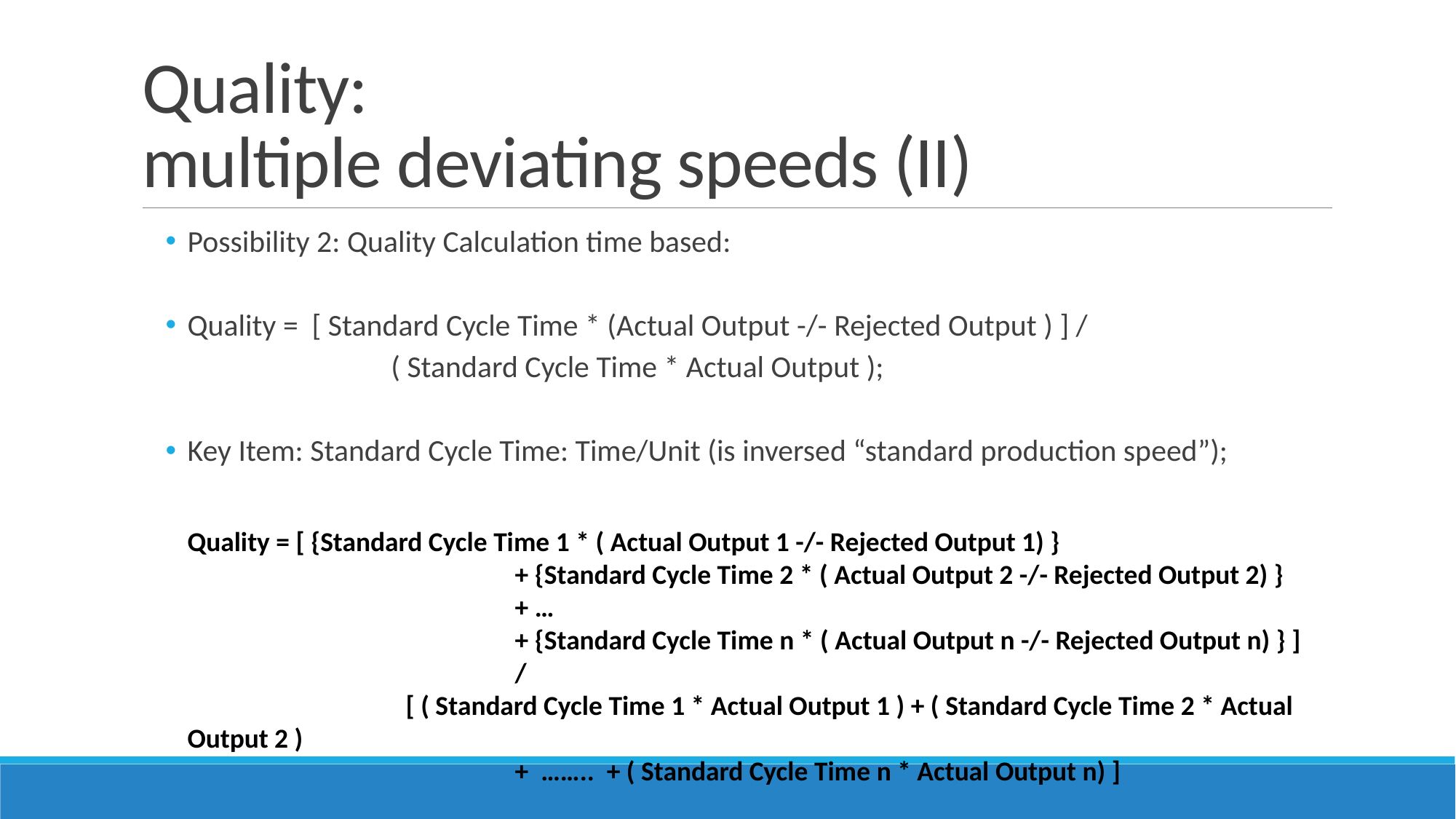

# Quality: multiple deviating speeds (II)
Possibility 2: Quality Calculation time based:

Quality =  [ Standard Cycle Time * (Actual Output -/- Rejected Output ) ] /
		 ( Standard Cycle Time * Actual Output );

Key Item: Standard Cycle Time: Time/Unit (is inversed “standard production speed”);

Quality = [ {Standard Cycle Time 1 * ( Actual Output 1 -/- Rejected Output 1) }
			+ {Standard Cycle Time 2 * ( Actual Output 2 -/- Rejected Output 2) }
			+ …
			+ {Standard Cycle Time n * ( Actual Output n -/- Rejected Output n) } ]
 			/
	         	[ ( Standard Cycle Time 1 * Actual Output 1 ) + ( Standard Cycle Time 2 * Actual Output 2 )
			+  ……..  + ( Standard Cycle Time n * Actual Output n) ]